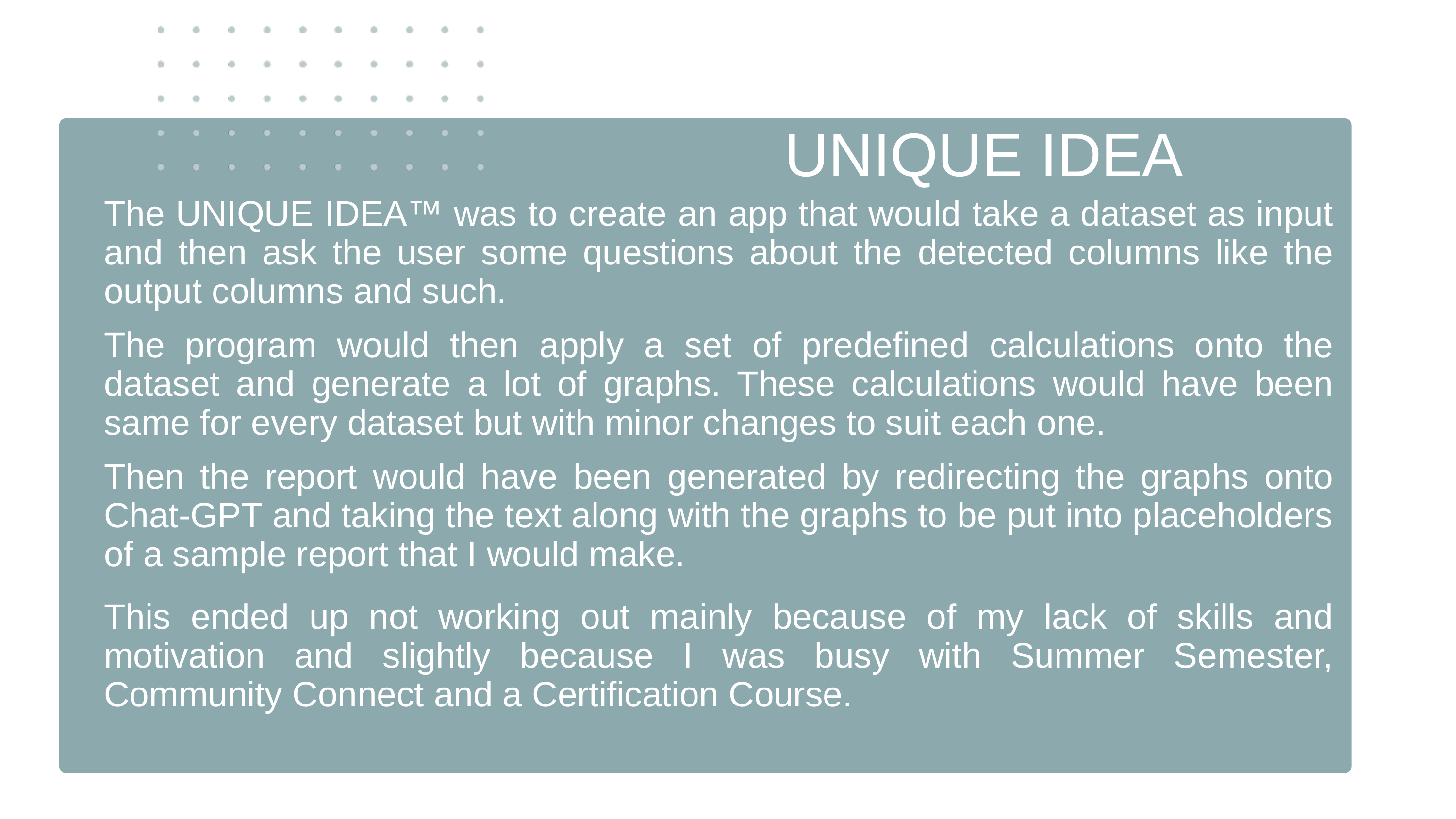

UNIQUE IDEA
The UNIQUE IDEA™ was to create an app that would take a dataset as input and then ask the user some questions about the detected columns like the output columns and such.
The program would then apply a set of predefined calculations onto the dataset and generate a lot of graphs. These calculations would have been same for every dataset but with minor changes to suit each one.
Then the report would have been generated by redirecting the graphs onto Chat-GPT and taking the text along with the graphs to be put into placeholders of a sample report that I would make.
This ended up not working out mainly because of my lack of skills and motivation and slightly because I was busy with Summer Semester, Community Connect and a Certification Course.